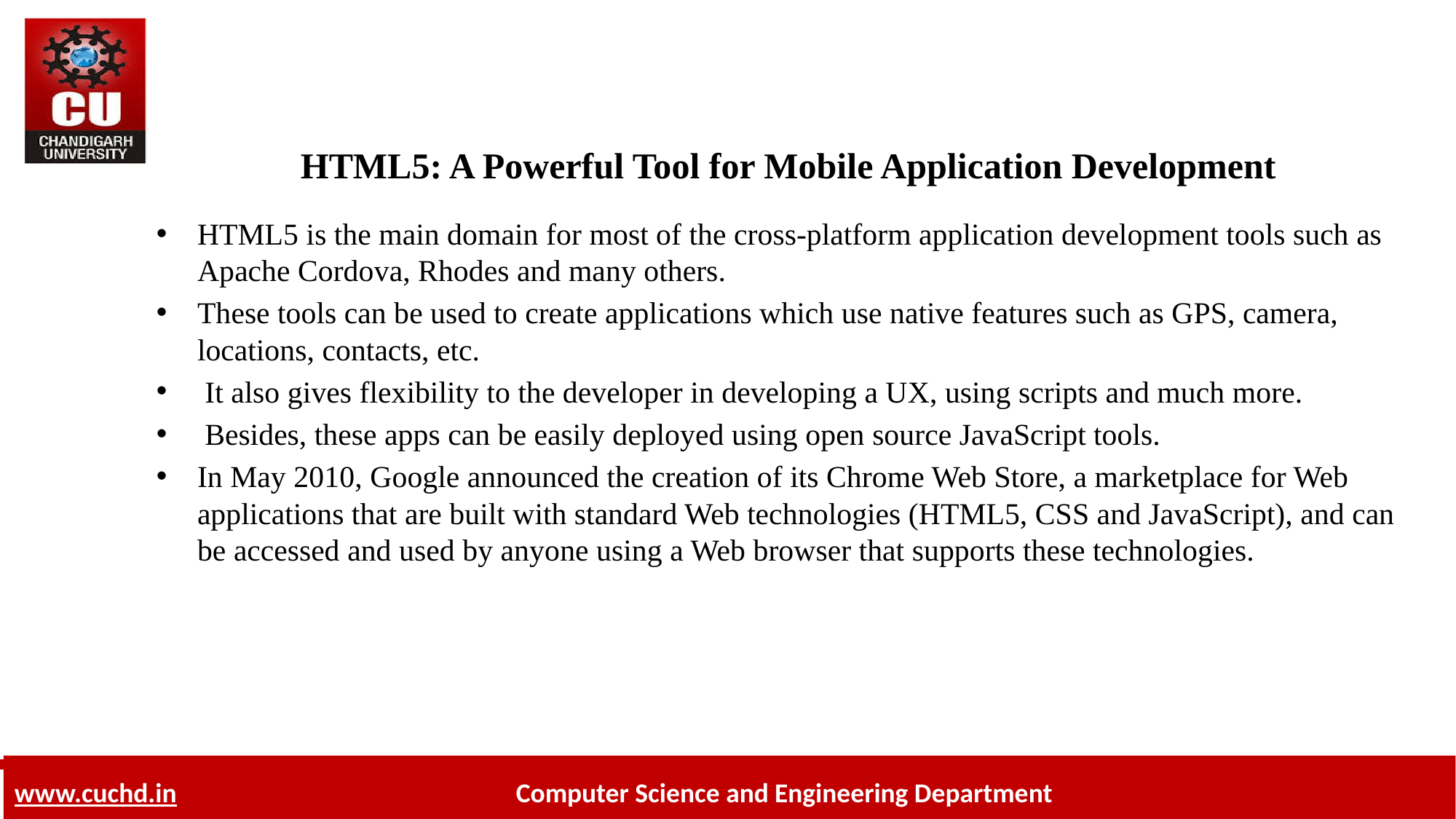

# HTML5: A Powerful Tool for Mobile Application Development
HTML5 is the main domain for most of the cross-platform application development tools such as Apache Cordova, Rhodes and many others.
These tools can be used to create applications which use native features such as GPS, camera, locations, contacts, etc.
 It also gives flexibility to the developer in developing a UX, using scripts and much more.
 Besides, these apps can be easily deployed using open source JavaScript tools.
In May 2010, Google announced the creation of its Chrome Web Store, a marketplace for Web applications that are built with standard Web technologies (HTML5, CSS and JavaScript), and can be accessed and used by anyone using a Web browser that supports these technologies.